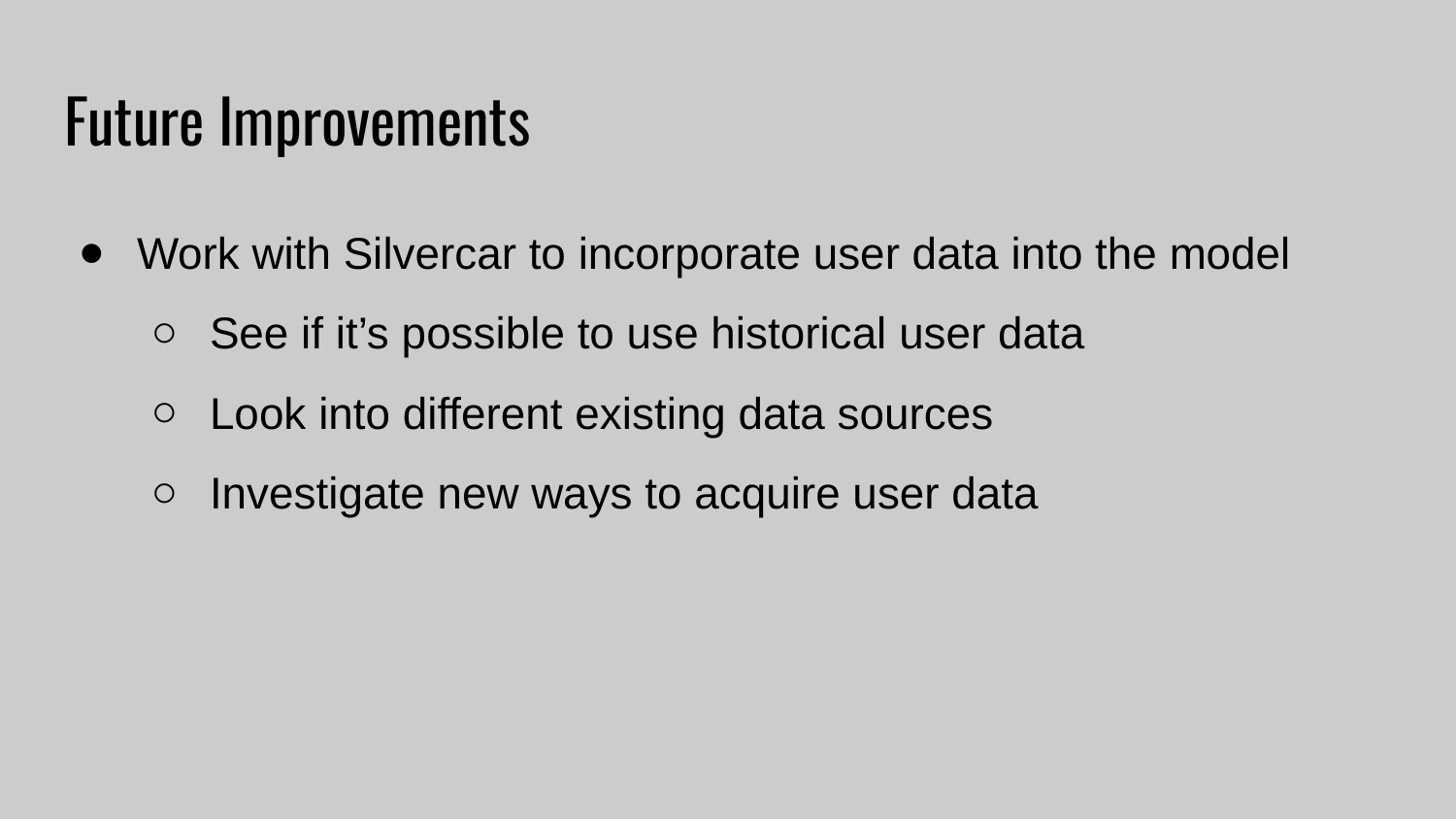

# Future Improvements
Work with Silvercar to incorporate user data into the model
See if it’s possible to use historical user data
Look into different existing data sources
Investigate new ways to acquire user data